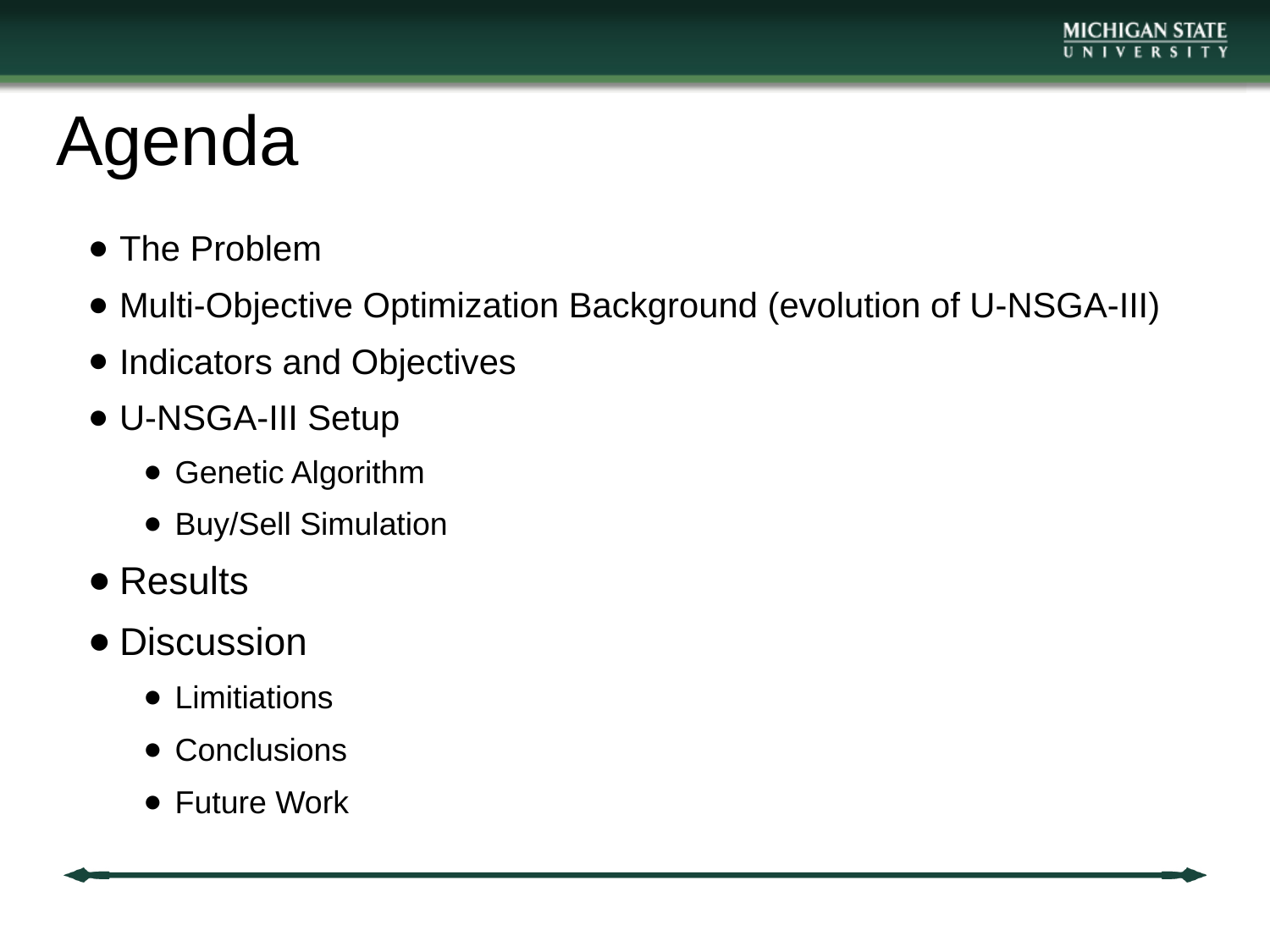

# Agenda
The Problem
Multi-Objective Optimization Background (evolution of U-NSGA-III)
Indicators and Objectives
U-NSGA-III Setup
Genetic Algorithm
Buy/Sell Simulation
Results
Discussion
Limitiations
Conclusions
Future Work